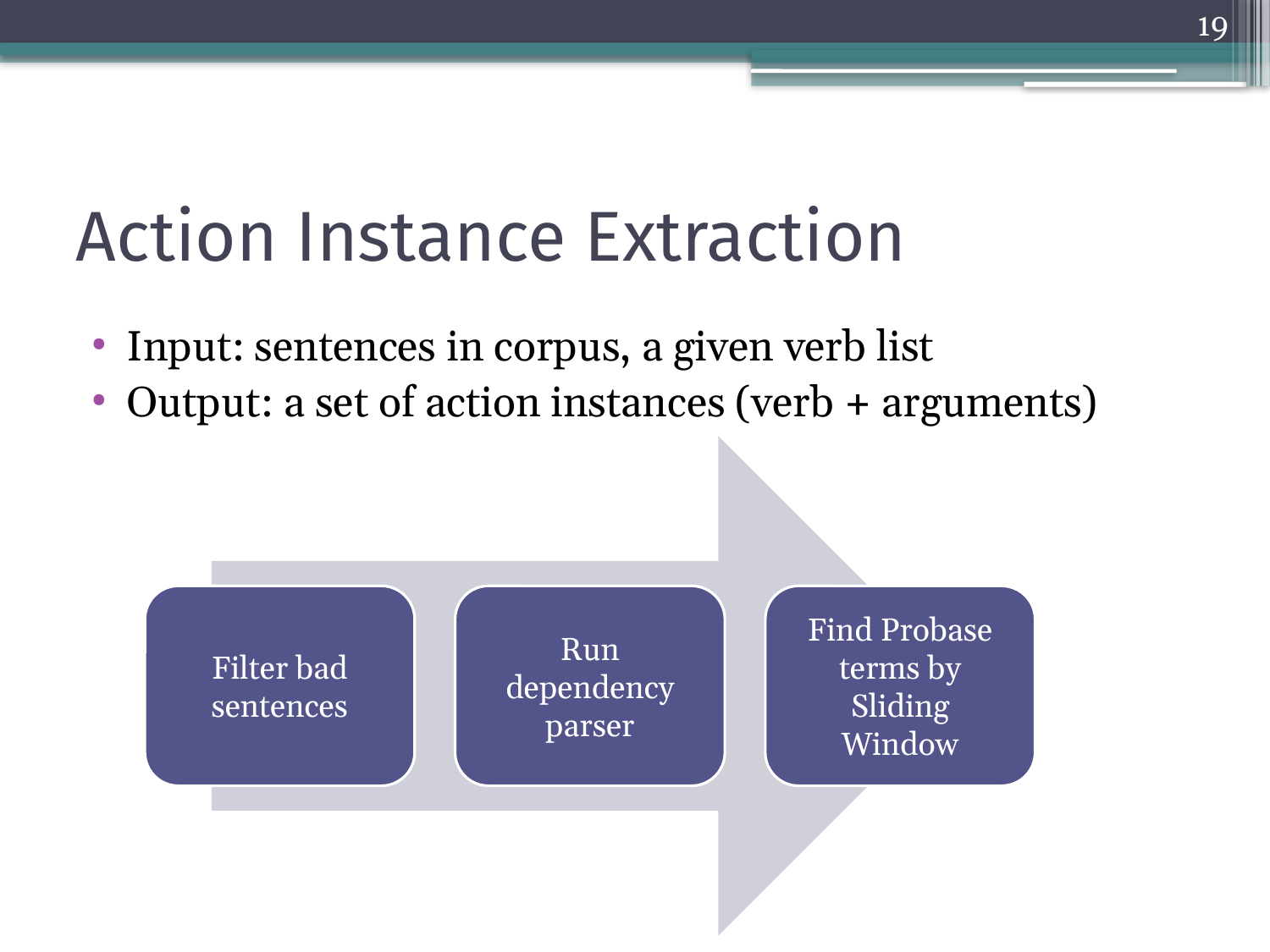

19
# Action Instance Extraction
Input: sentences in corpus, a given verb list
Output: a set of action instances (verb + arguments)
Filter bad sentences
Run dependency parser
Find Probase terms by Sliding Window